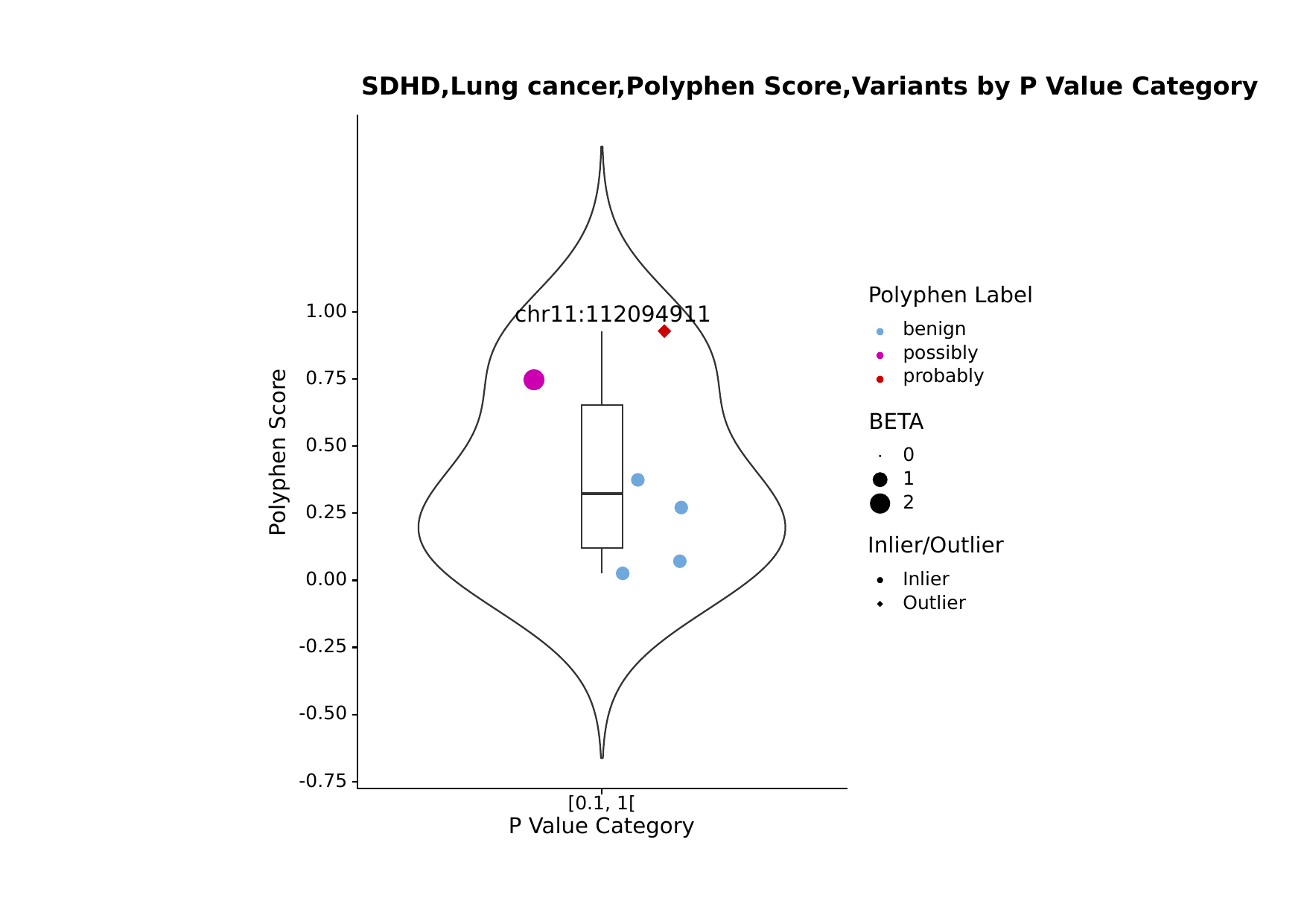

SDHD,Lung cancer,Polyphen Score,Variants by P Value Category

Polyphen Label
1.00
chr11:112094911

benign

possibly

probably

0.75

BETA
0.50
Polyphen Score

0

1

2

0.25

Inlier/Outlier

Inlier
0.00

Outlier

-0.25

-0.50

-0.75

[0.1, 1[
P Value Category